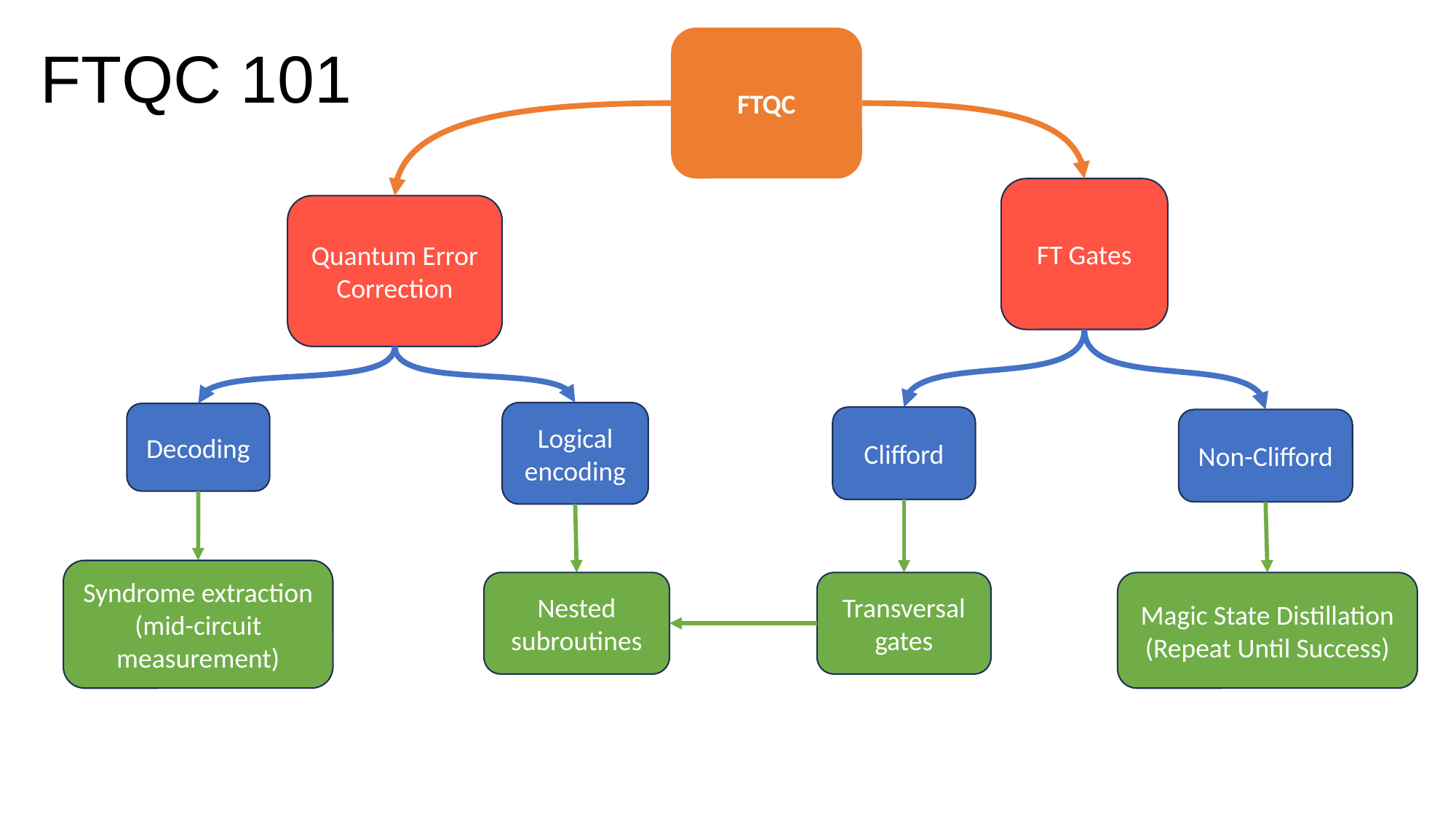

# FTQC 101
FTQC
FT Gates
Quantum Error Correction
Logical encoding
Decoding
Clifford
Non-Clifford
Syndrome extraction
(mid-circuit measurement)
Nested subroutines
Transversal gates
Magic State Distillation
(Repeat Until Success)